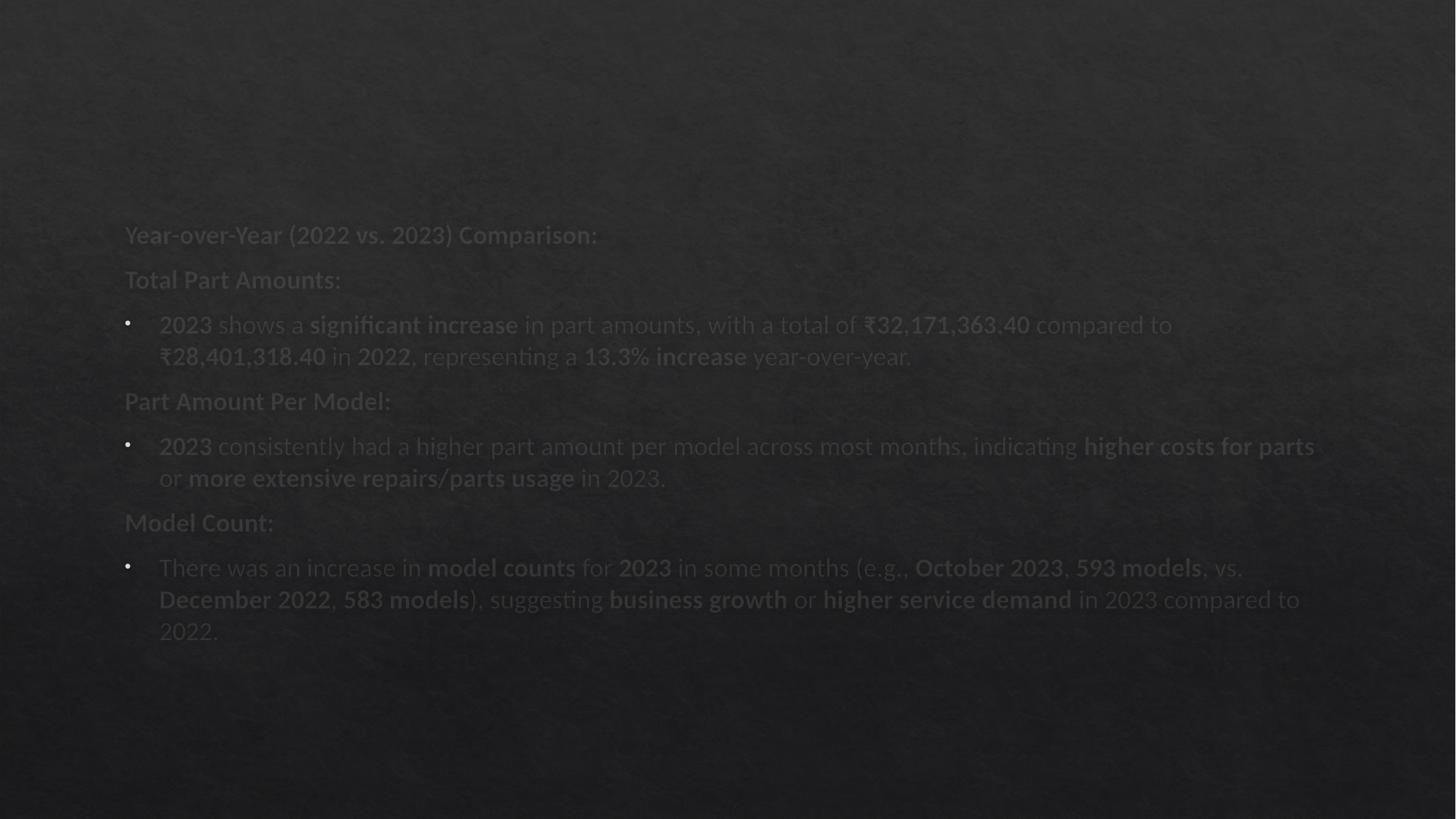

Year-over-Year (2022 vs. 2023) Comparison:
Total Part Amounts:
2023 shows a significant increase in part amounts, with a total of ₹32,171,363.40 compared to ₹28,401,318.40 in 2022, representing a 13.3% increase year-over-year.
Part Amount Per Model:
2023 consistently had a higher part amount per model across most months, indicating higher costs for parts or more extensive repairs/parts usage in 2023.
Model Count:
There was an increase in model counts for 2023 in some months (e.g., October 2023, 593 models, vs. December 2022, 583 models), suggesting business growth or higher service demand in 2023 compared to 2022.